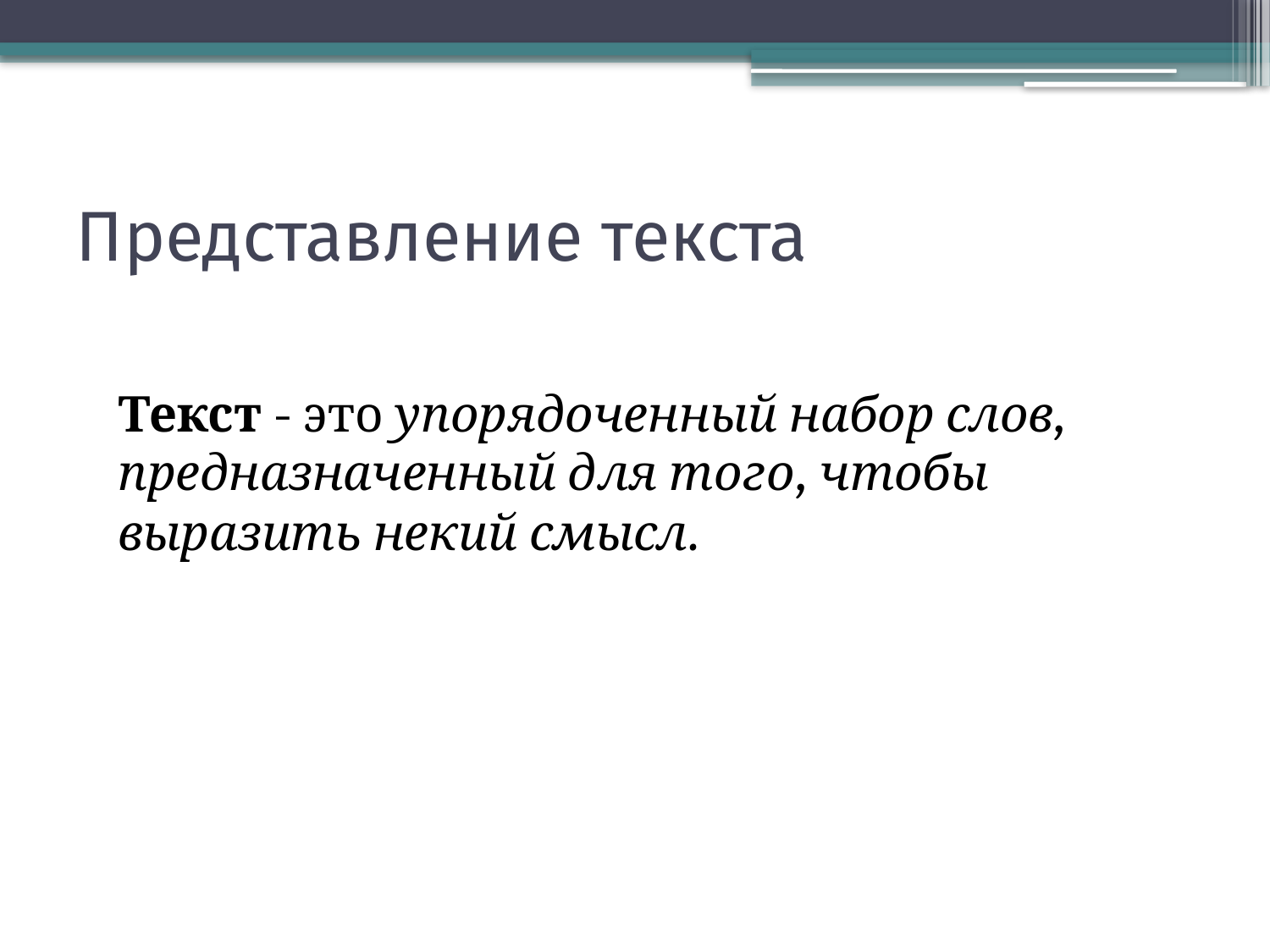

# Представление текста
   Текст - это упорядоченный набор слов, предназначенный для того, чтобы выразить некий смысл.